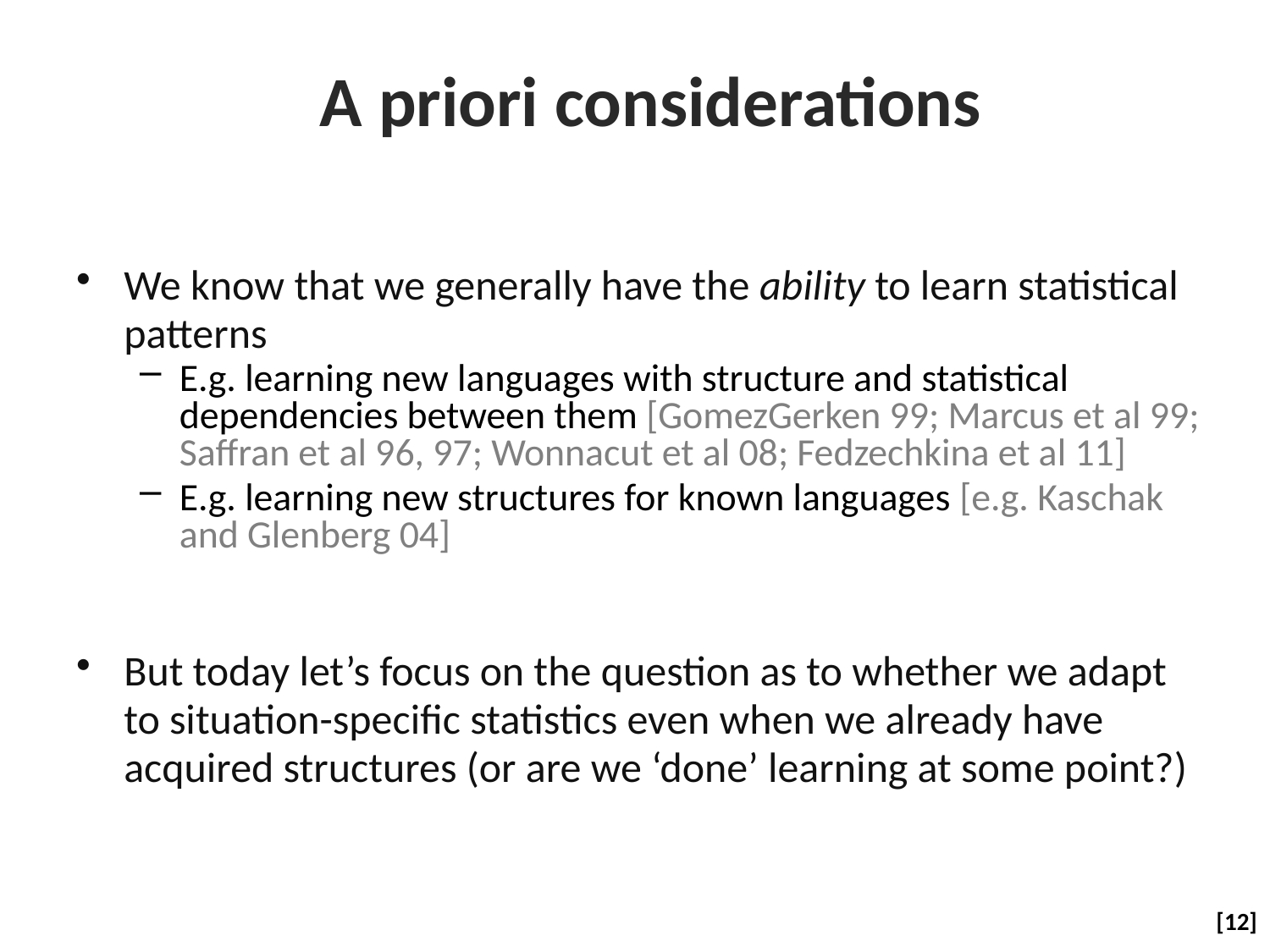

# A priori considerations
We know that we generally have the ability to learn statistical patterns
E.g. learning new languages with structure and statistical dependencies between them [GomezGerken 99; Marcus et al 99; Saffran et al 96, 97; Wonnacut et al 08; Fedzechkina et al 11]
E.g. learning new structures for known languages [e.g. Kaschak and Glenberg 04]

But today let’s focus on the question as to whether we adapt to situation-specific statistics even when we already have acquired structures (or are we ‘done’ learning at some point?)

 [12]